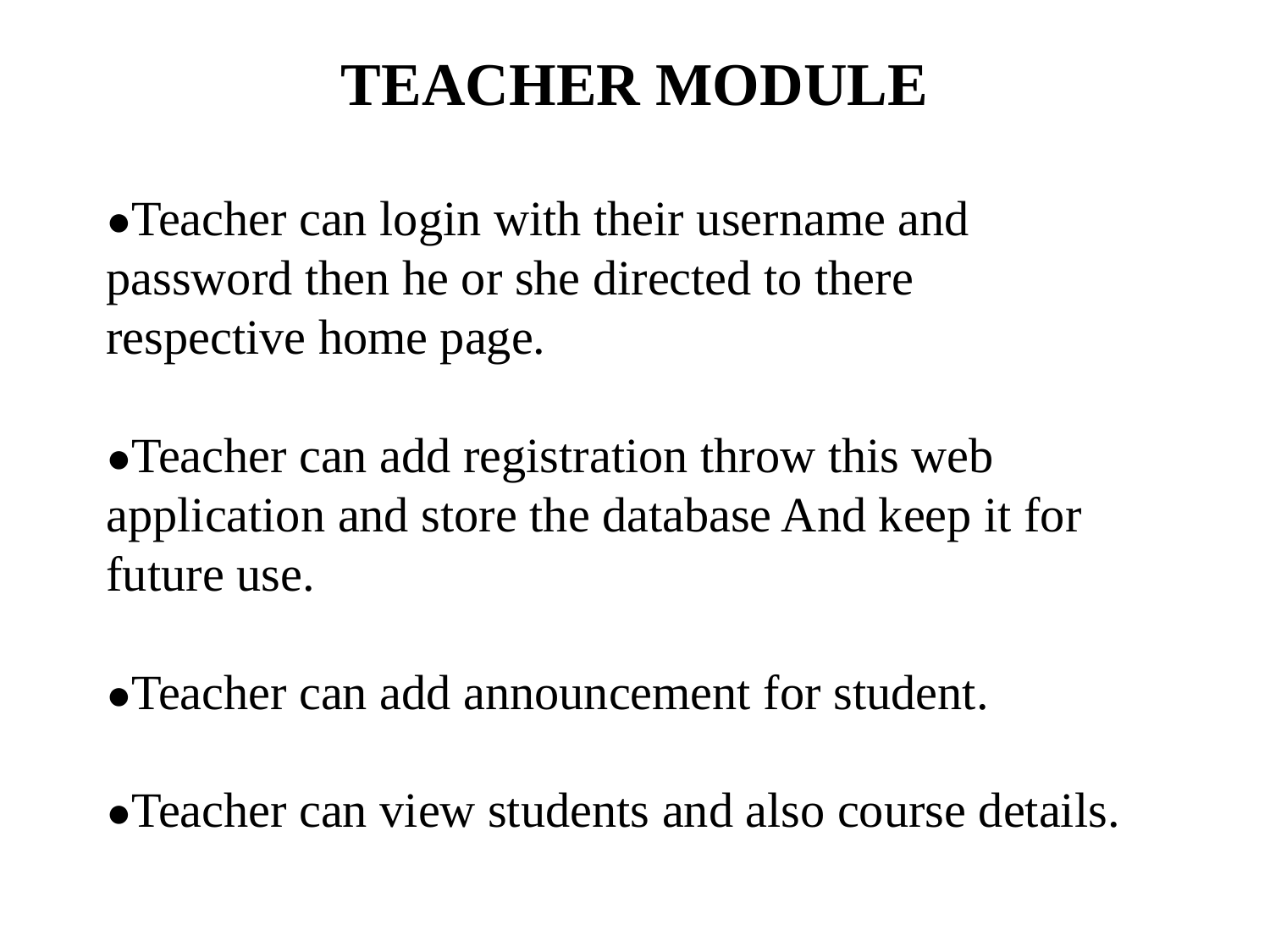

# TEACHER MODULE
●Teacher can login with their username and
password then he or she directed to there
respective home page.

●Teacher can add registration throw this web
application and store the database And keep it for
future use.

●Teacher can add announcement for student.

●Teacher can view students and also course details.